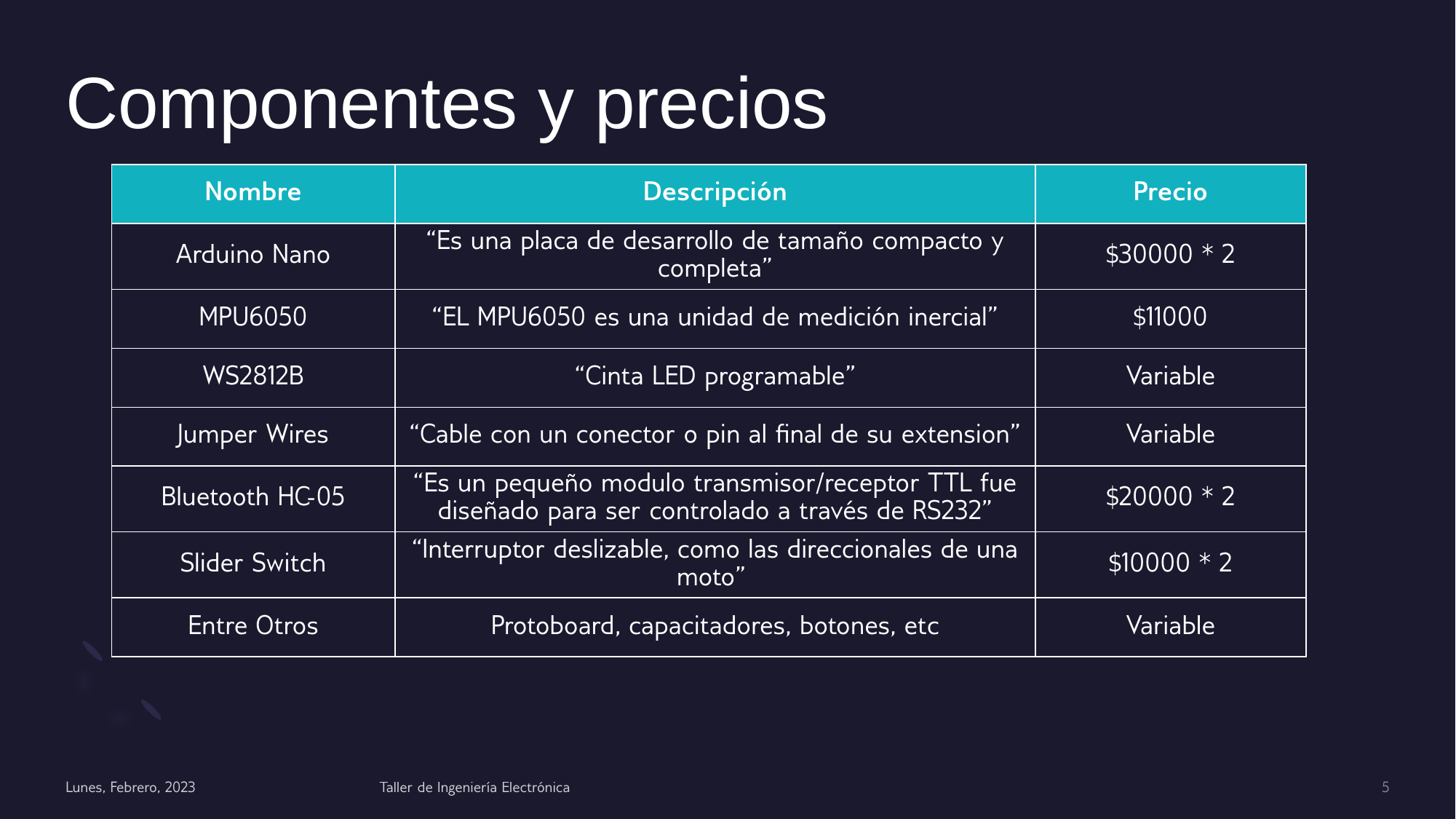

# Componentes y precios
| Nombre | Descripción | Precio |
| --- | --- | --- |
| Arduino Nano | “Es una placa de desarrollo de tamaño compacto y completa” | $30000 \* 2 |
| MPU6050 | “EL MPU6050 es una unidad de medición inercial” | $11000 |
| WS2812B | “Cinta LED programable” | Variable |
| Jumper Wires | “Cable con un conector o pin al final de su extension” | Variable |
| Bluetooth HC-05 | “Es un pequeño modulo transmisor/receptor TTL fue diseñado para ser controlado a través de RS232” | $20000 \* 2 |
| Slider Switch | “Interruptor deslizable, como las direccionales de una moto” | $10000 \* 2 |
| Entre Otros | Protoboard, capacitadores, botones, etc | Variable |
Lunes, Febrero, 2023
5
Taller de Ingeniería Electrónica